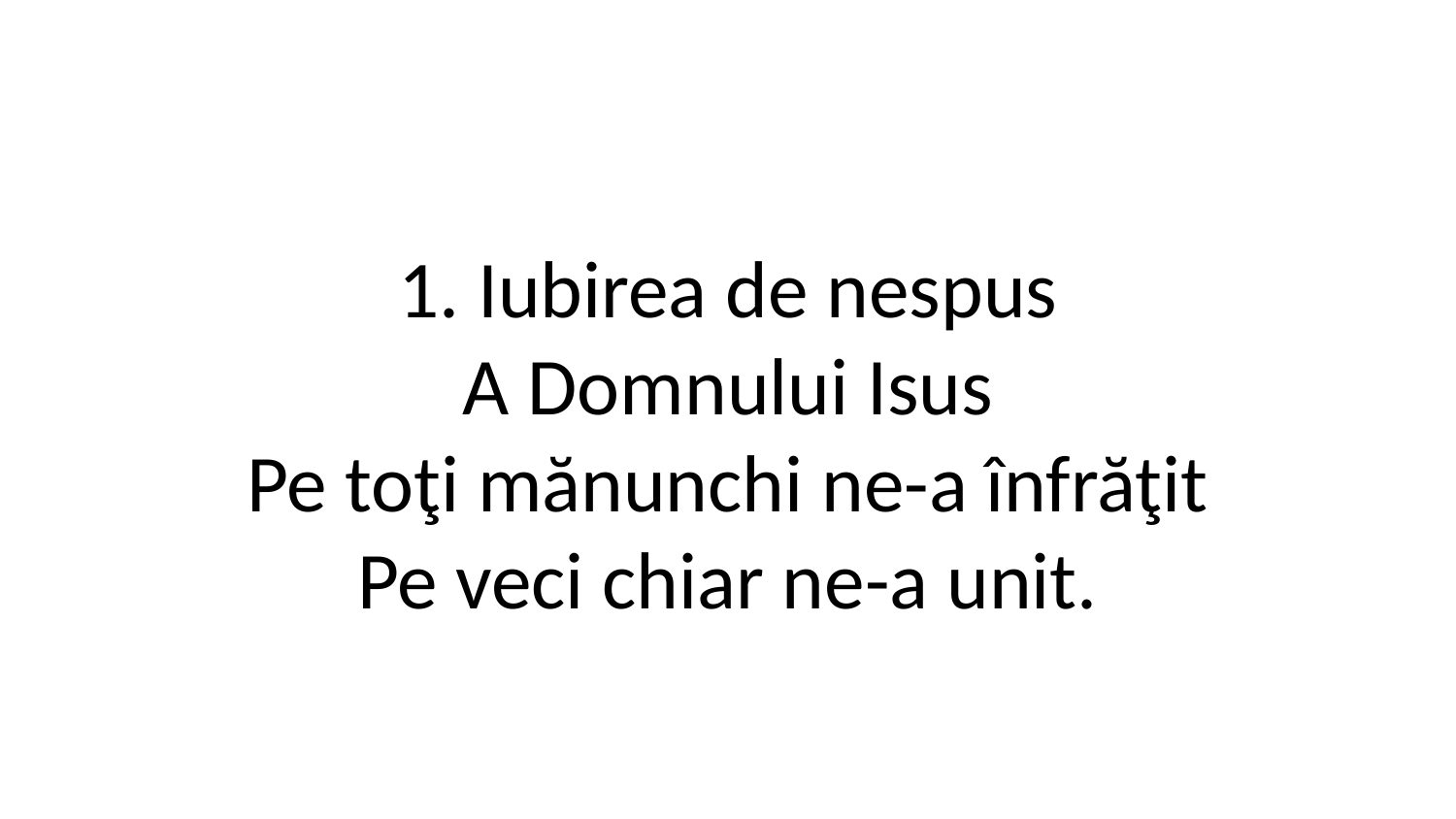

1. Iubirea de nespus
A Domnului Isus
Pe toţi mănunchi ne-a înfrăţit
Pe veci chiar ne-a unit.